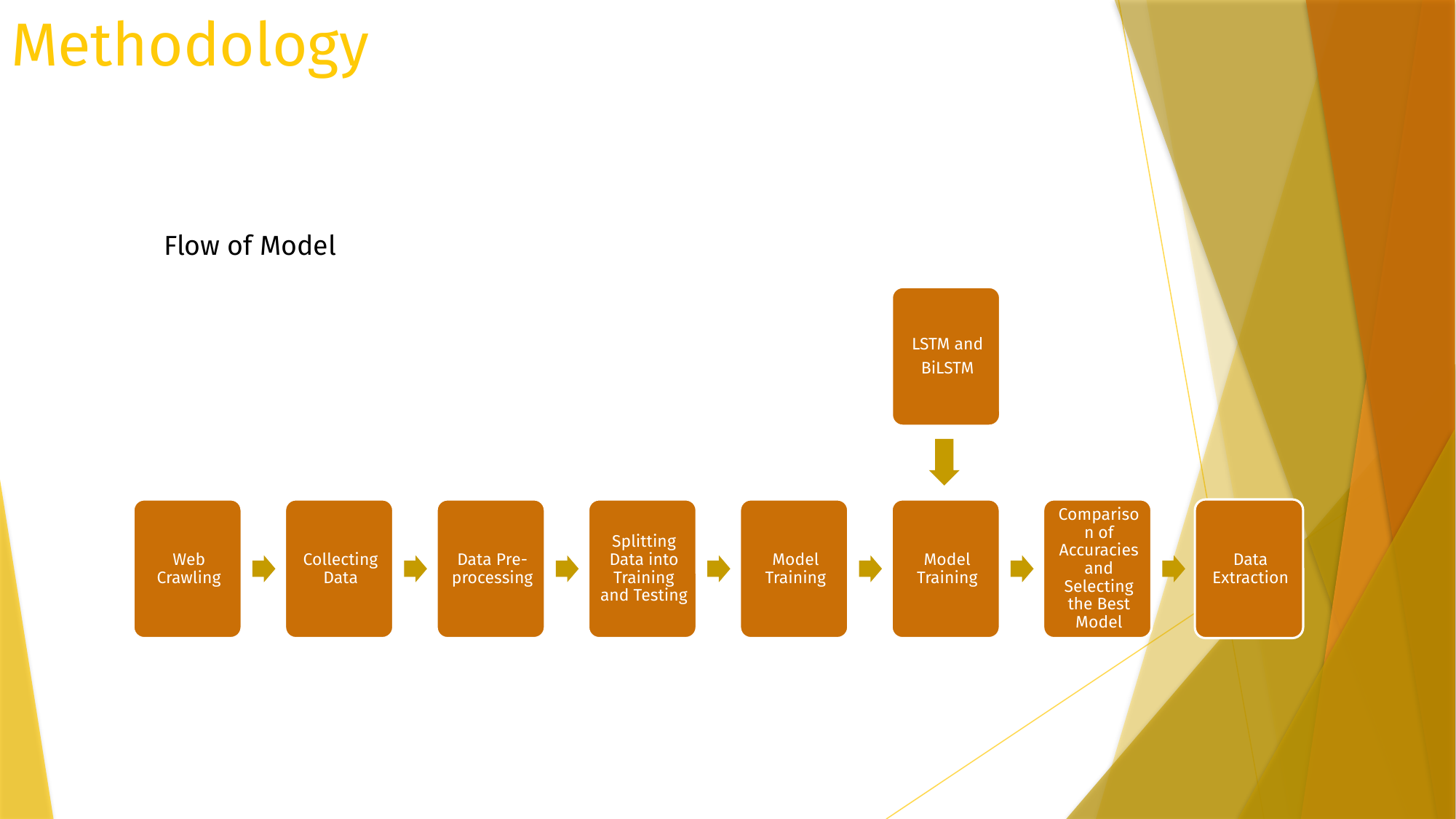

# Methodology
Flow of Model
Web Crawling

Collecting Data

Data Pre-processing

Splitting Data into Training and Testing

Model Training

Model Training

Comparison of Accuracies and Selecting the Best Model

Data Extraction

LSTM and
BiLSTM